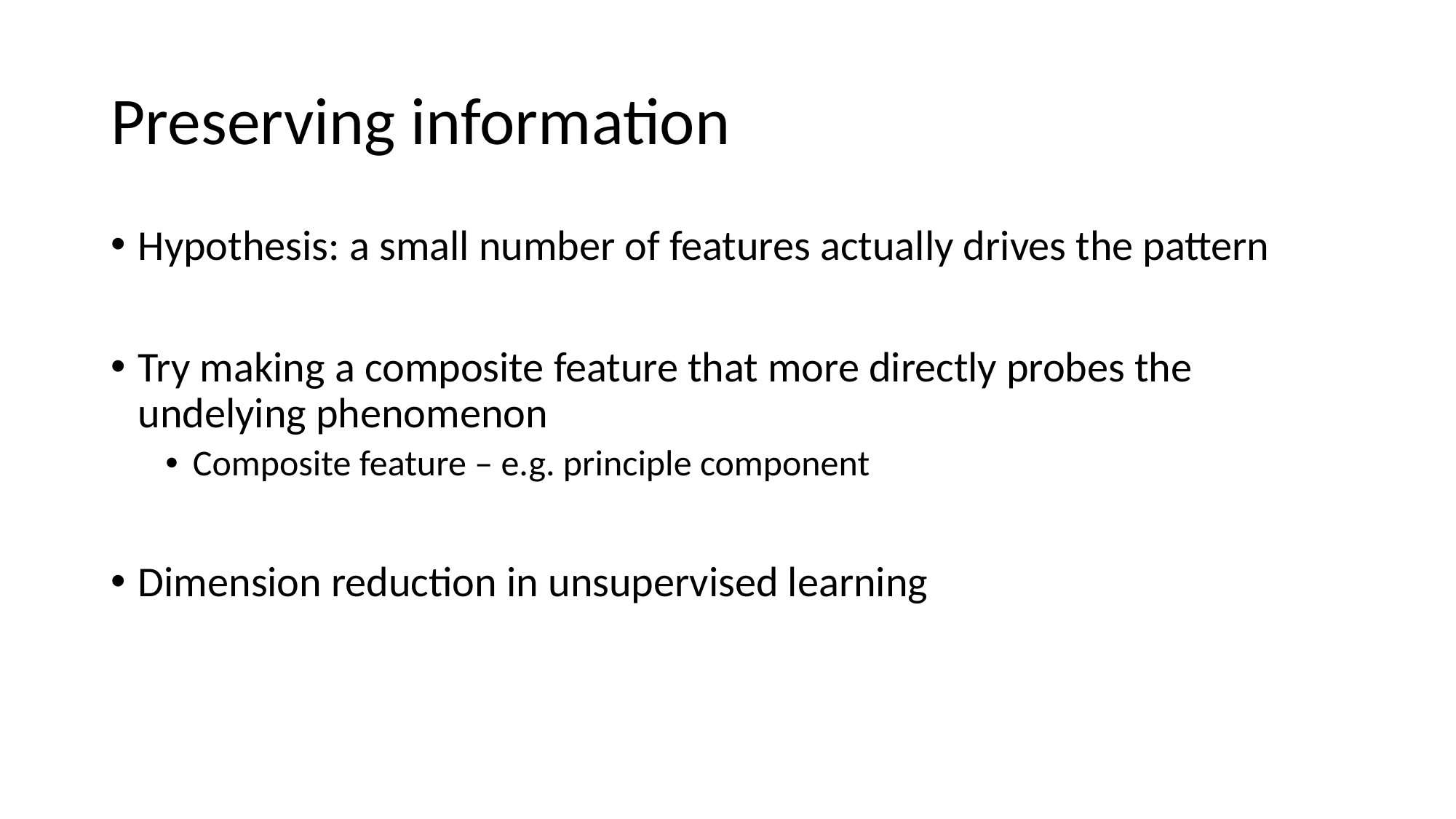

# Preserving information
Hypothesis: a small number of features actually drives the pattern

Try making a composite feature that more directly probes the undelying phenomenon
Composite feature – e.g. principle component

Dimension reduction in unsupervised learning